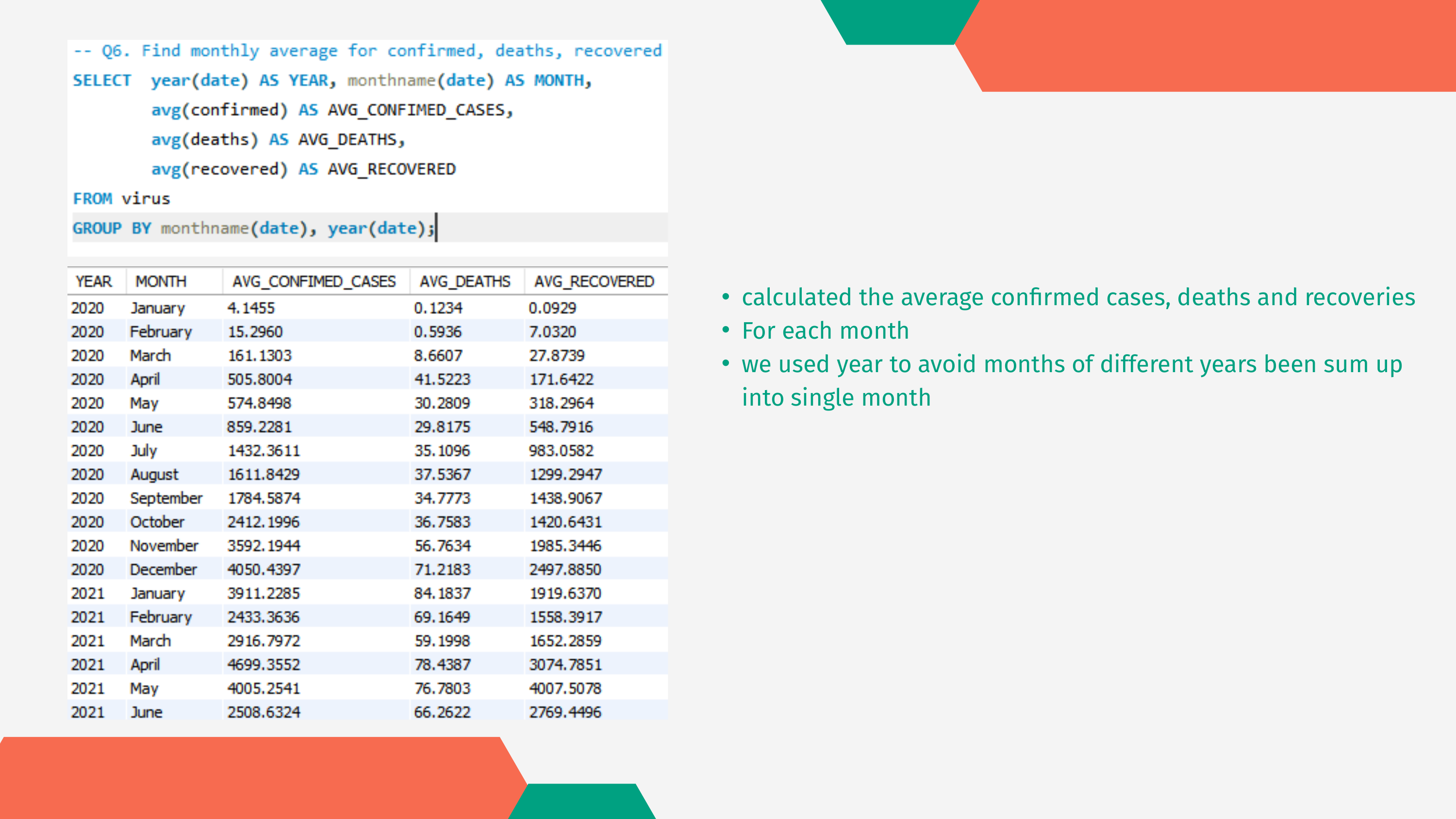

calculated the average confirmed cases, deaths and recoveries
For each month
we used year to avoid months of different years been sum up into single month